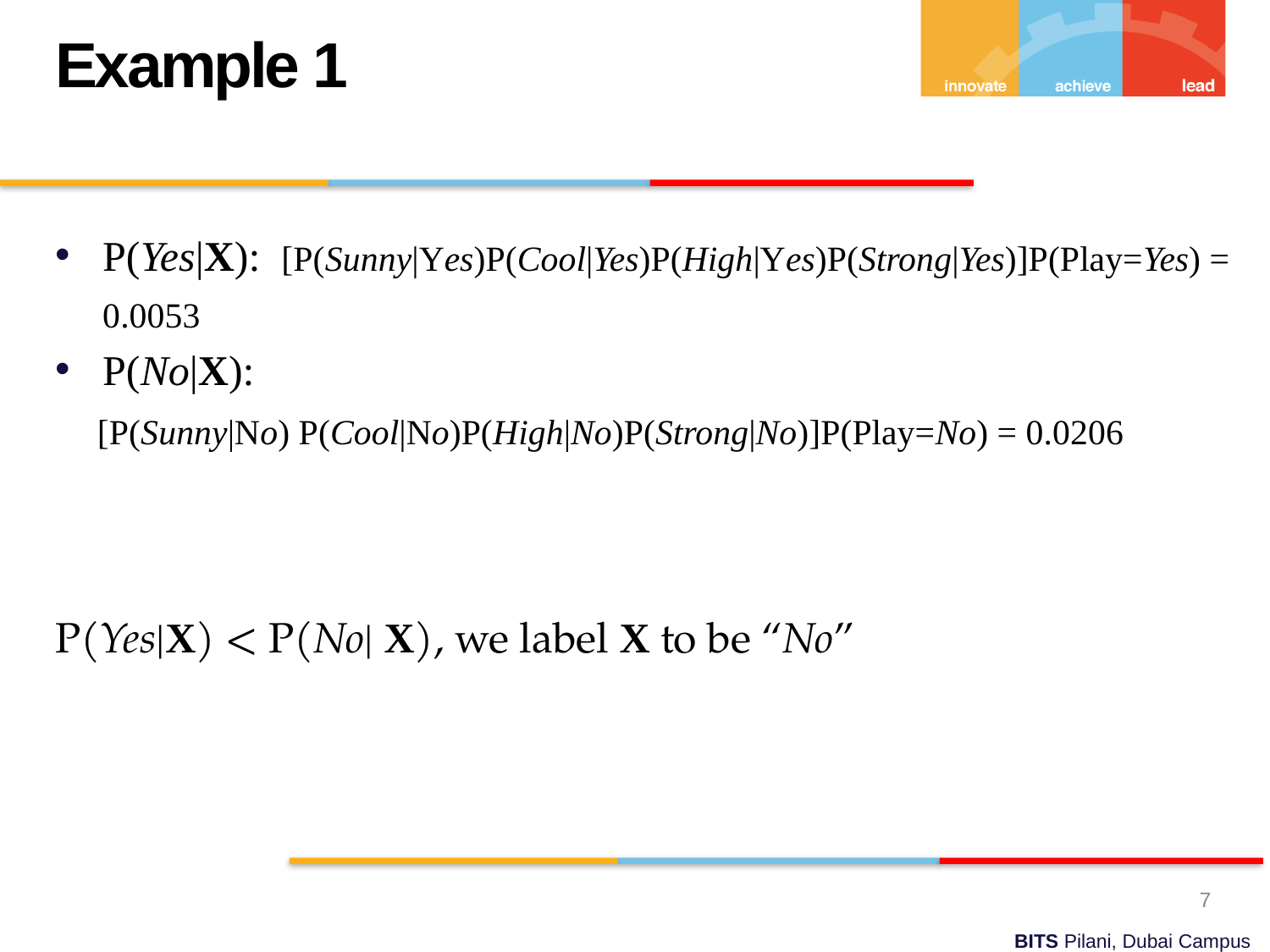

Example 1

P(Yes|X):  [P(Sunny|Yes)P(Cool|Yes)P(High|Yes)P(Strong|Yes)]P(Play=Yes) = 0.0053
P(No|X):
    [P(Sunny|No) P(Cool|No)P(High|No)P(Strong|No)]P(Play=No) = 0.0206

P(Yes|X) < P(No| X), we label X to be “No”
7